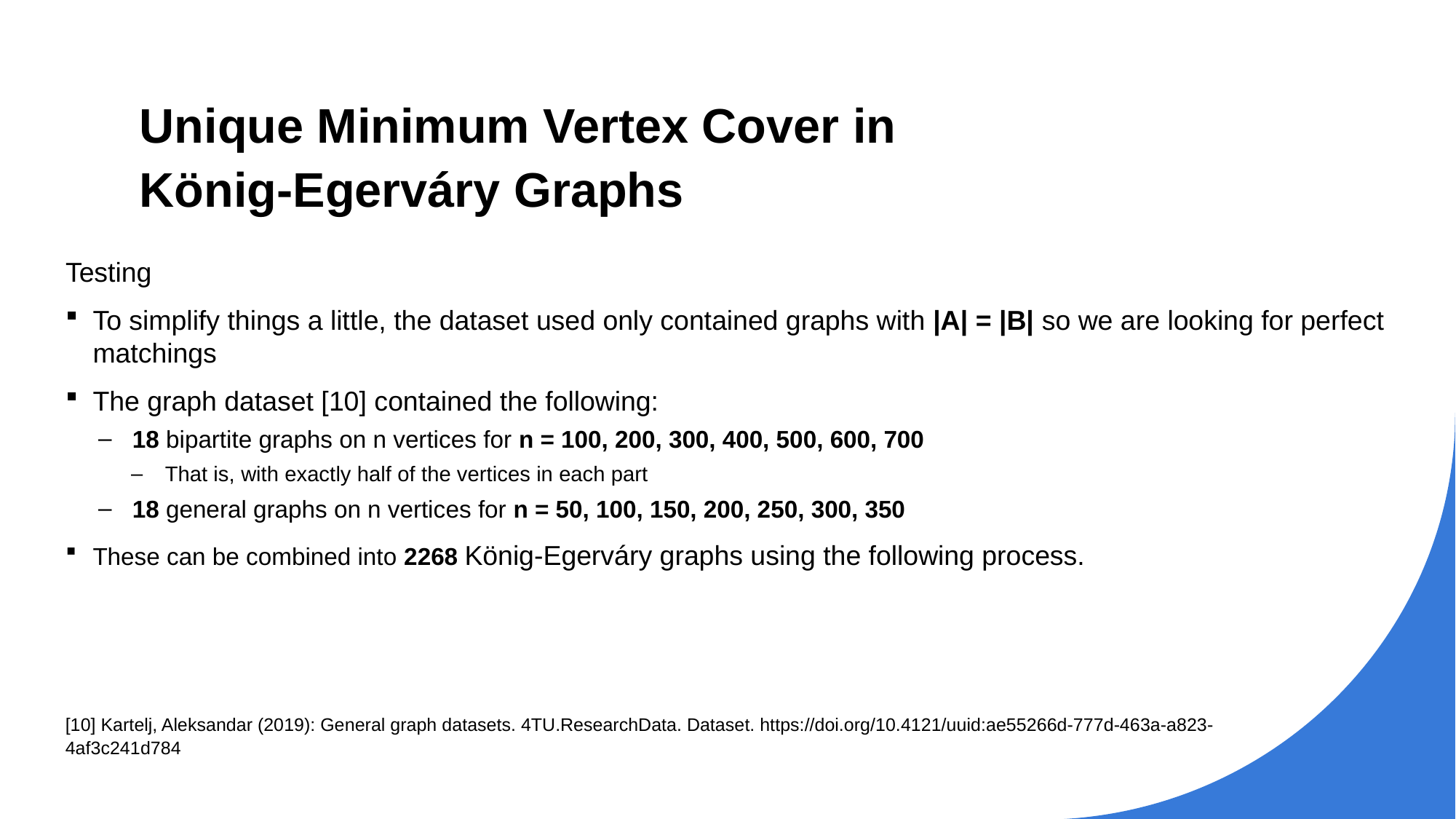

# Unique Minimum Vertex Cover in König-Egerváry Graphs
Testing
To simplify things a little, the dataset used only contained graphs with |A| = |B| so we are looking for perfect matchings
The graph dataset [10] contained the following:
18 bipartite graphs on n vertices for n = 100, 200, 300, 400, 500, 600, 700
That is, with exactly half of the vertices in each part
18 general graphs on n vertices for n = 50, 100, 150, 200, 250, 300, 350
These can be combined into 2268 König-Egerváry graphs using the following process.

[10] Kartelj, Aleksandar (2019): General graph datasets. 4TU.ResearchData. Dataset. https://doi.org/10.4121/uuid:ae55266d-777d-463a-a823-4af3c241d784